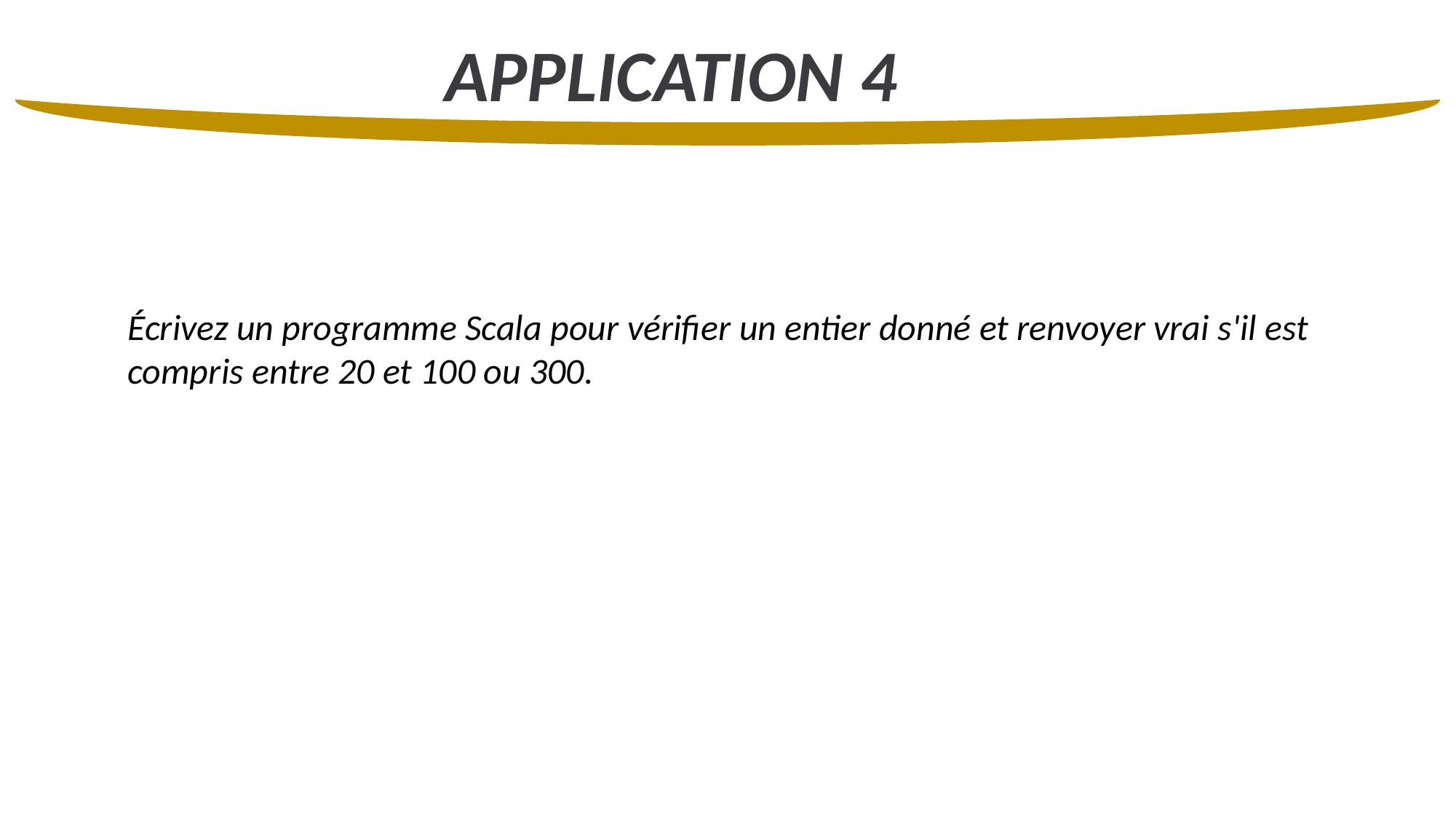

APPLICATION 4
Écrivez un programme Scala pour vérifier un entier donné et renvoyer vrai s'il est compris entre 20 et 100 ou 300.